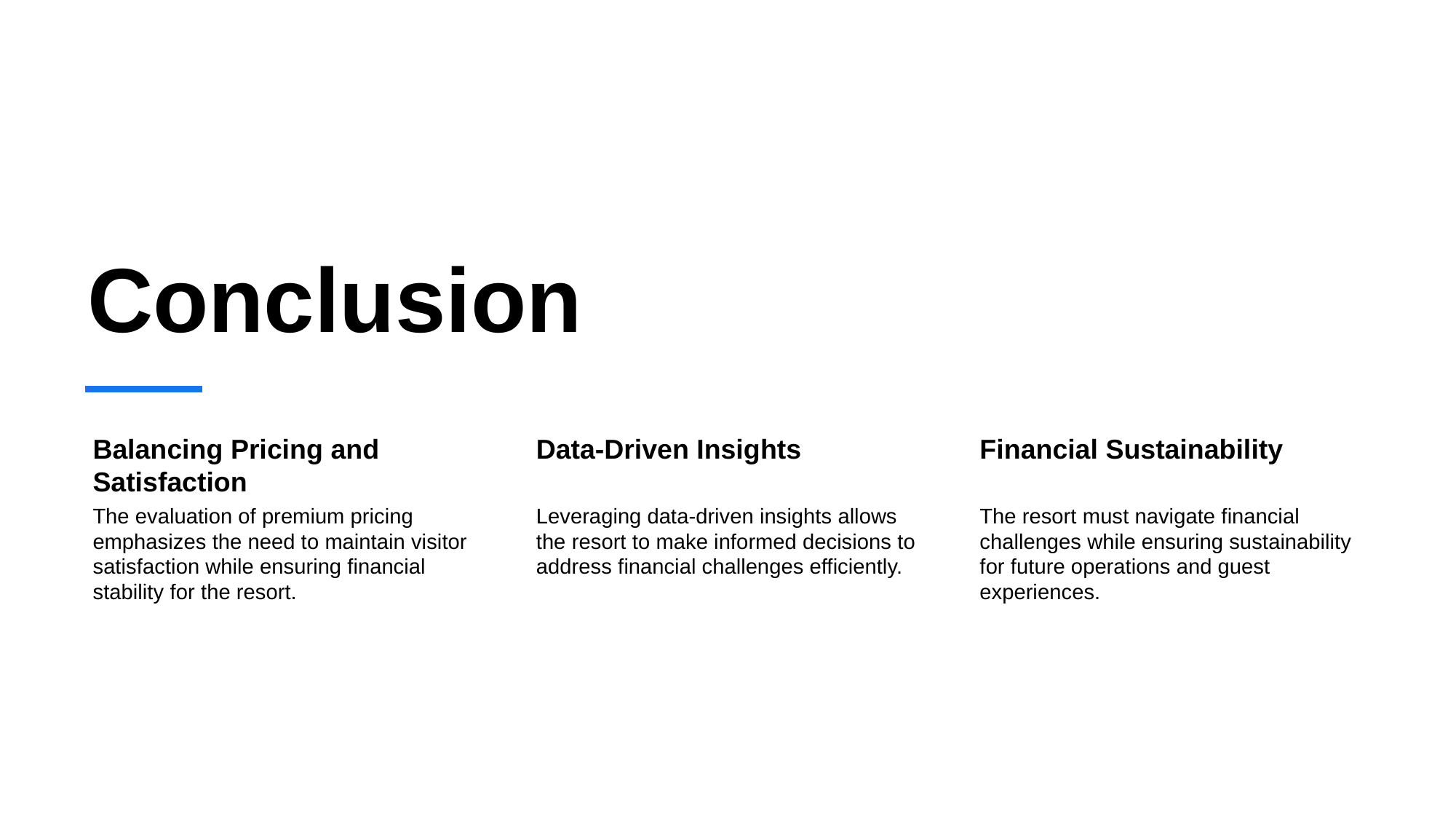

# Conclusion

Balancing Pricing and Satisfaction

Data-Driven Insights

Financial Sustainability

The evaluation of premium pricing emphasizes the need to maintain visitor satisfaction while ensuring financial stability for the resort.

Leveraging data-driven insights allows the resort to make informed decisions to address financial challenges efficiently.

The resort must navigate financial challenges while ensuring sustainability for future operations and guest experiences.